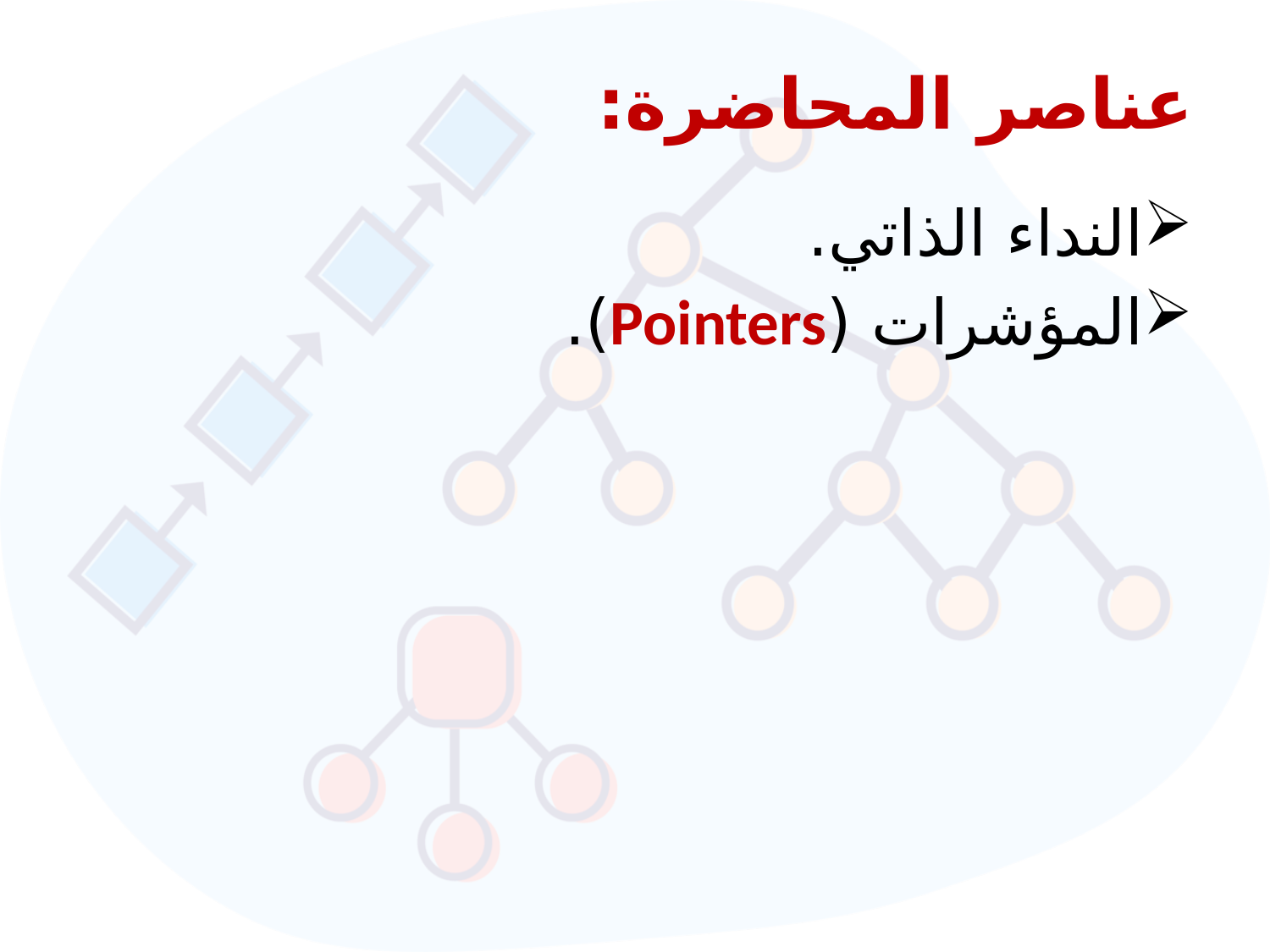

# عناصر المحاضرة:
النداء الذاتي.
المؤشرات (Pointers).